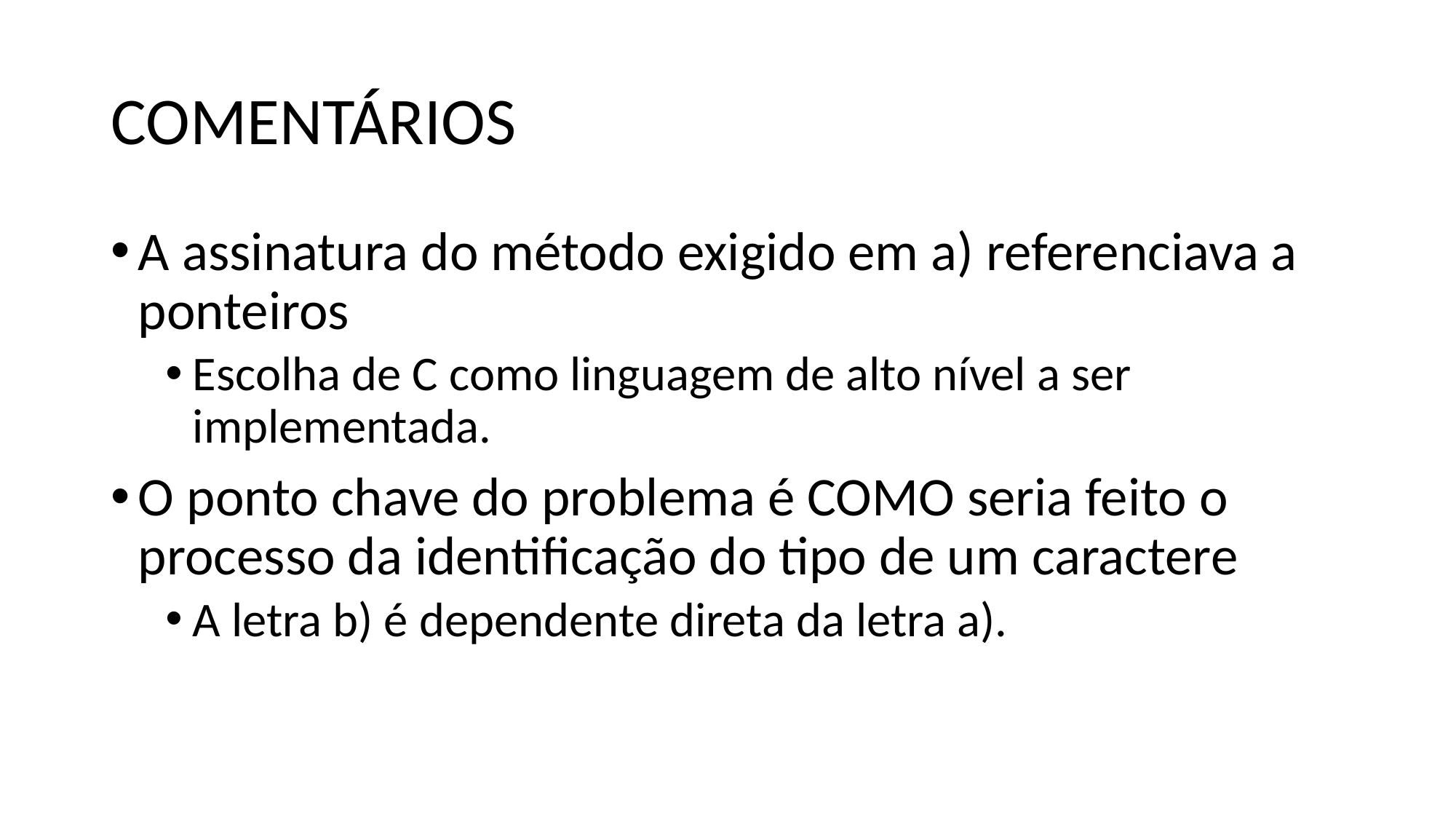

# COMENTÁRIOS
A assinatura do método exigido em a) referenciava a ponteiros
Escolha de C como linguagem de alto nível a ser implementada.
O ponto chave do problema é COMO seria feito o processo da identificação do tipo de um caractere
A letra b) é dependente direta da letra a).